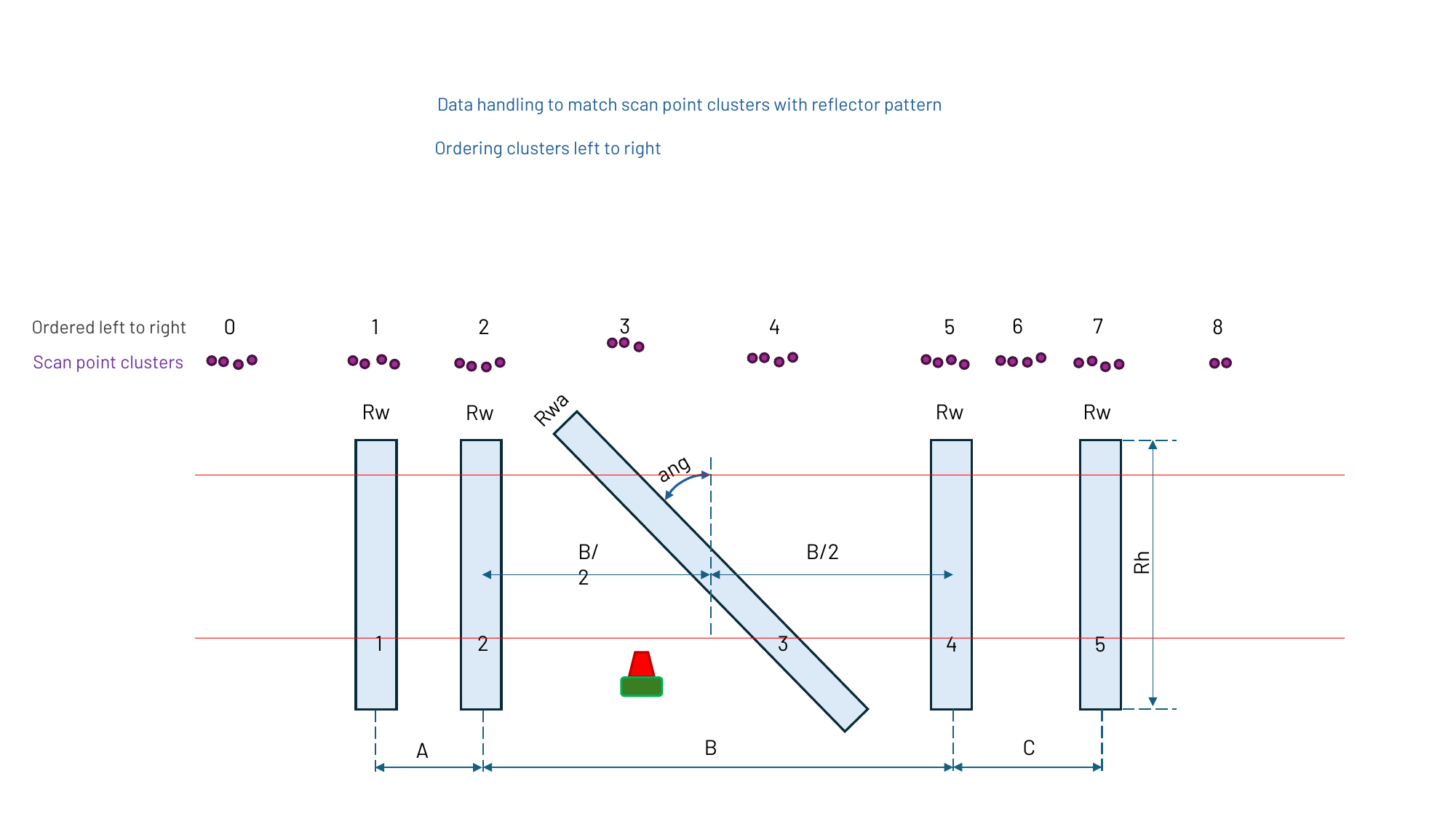

Data handling to match scan point clusters with reflector pattern
Ordering clusters left to right
7
6
3
5
0
1
2
4
8
Ordered left to right

Scan point clusters

Rwa
Rw
Rw
Rw
Rw

ang

B/2
B/2
Rh
1
3
2
5
4

B
C
A